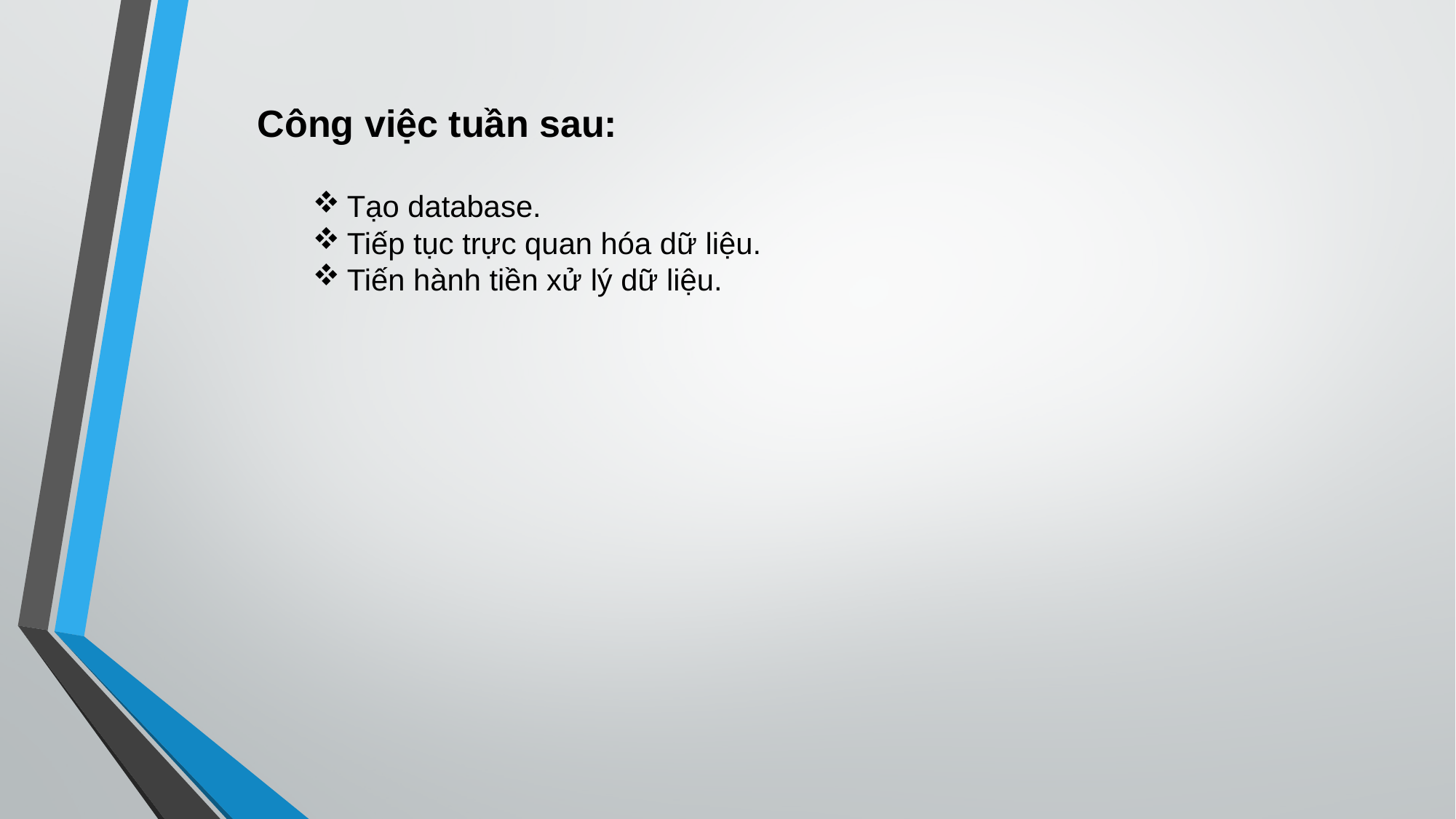

Công việc tuần sau:
Tạo database.
Tiếp tục trực quan hóa dữ liệu.
Tiến hành tiền xử lý dữ liệu.